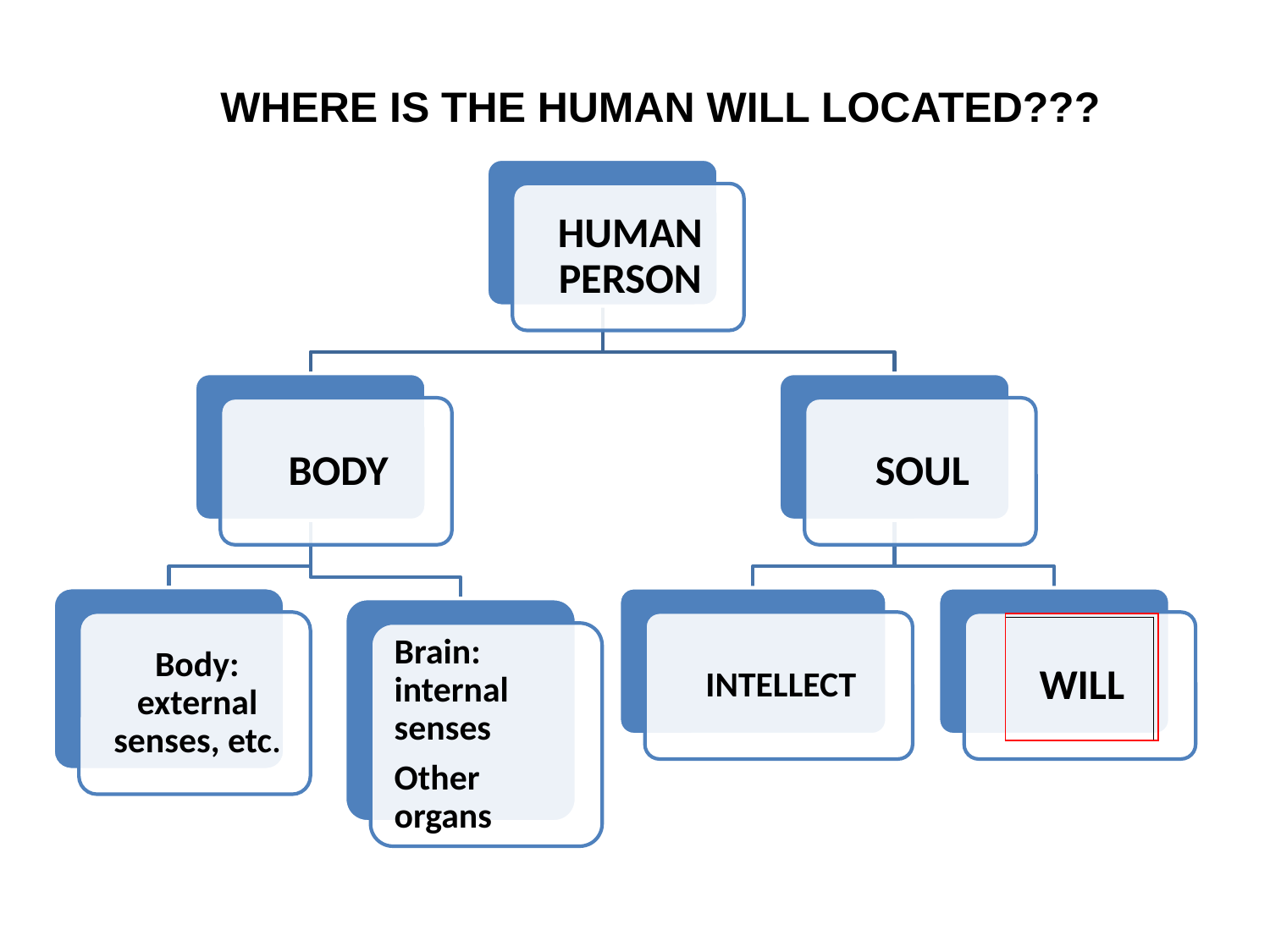

WHERE IS THE HUMAN WILL LOCATED???
HUMAN PERSON
BODY
Body: external senses, etc.
Brain: internal senses
Other organs
SOUL
INTELLECT
WILL
|  |
| --- |
|  |
| --- |